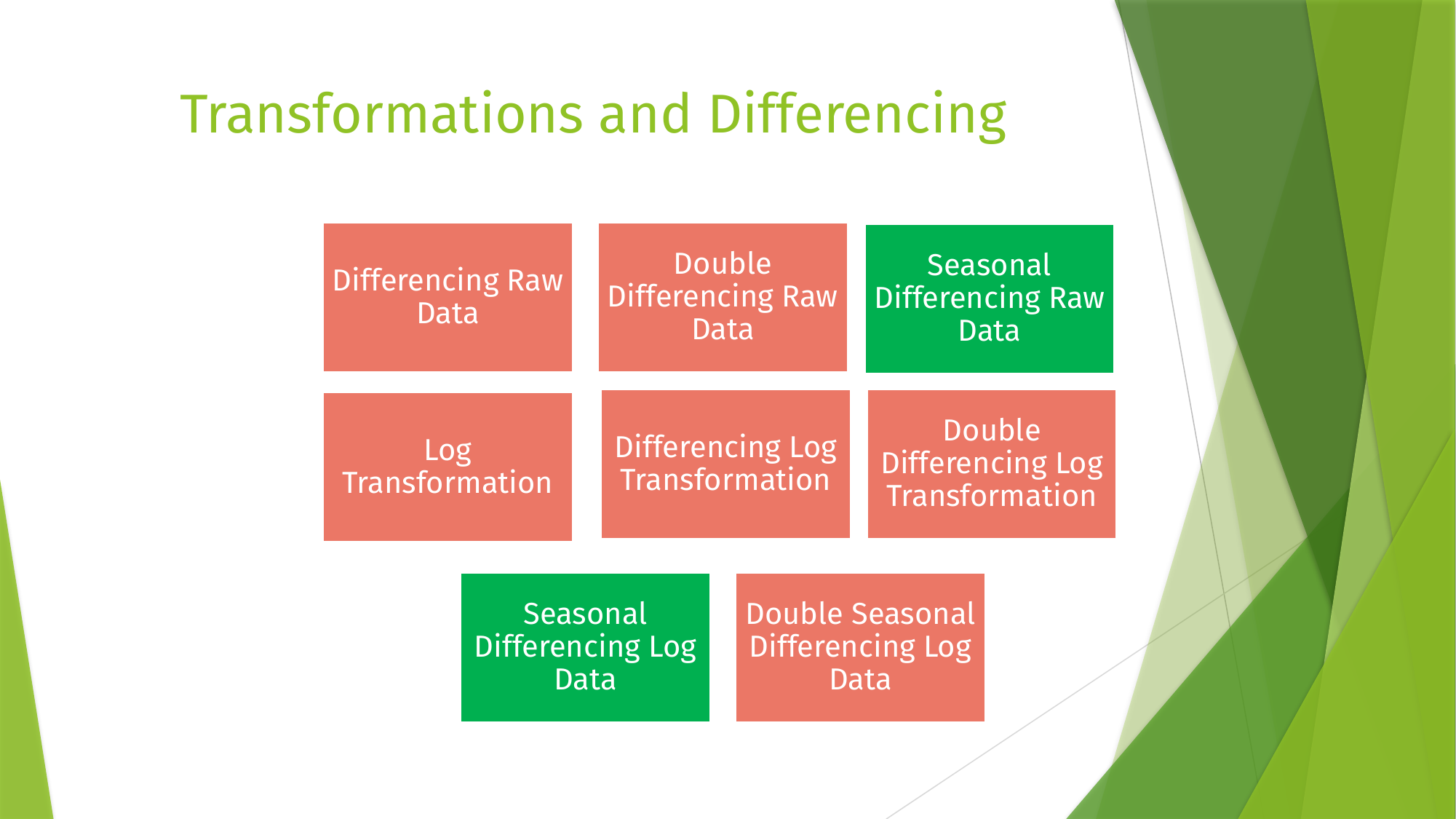

# Transformations and Differencing
Differencing Raw Data
Double Differencing Raw Data
Log Transformation
Differencing Log Transformation
Double Differencing Log Transformation
Seasonal Differencing Raw Data
Seasonal Differencing Log Data
Double Seasonal Differencing Log Data